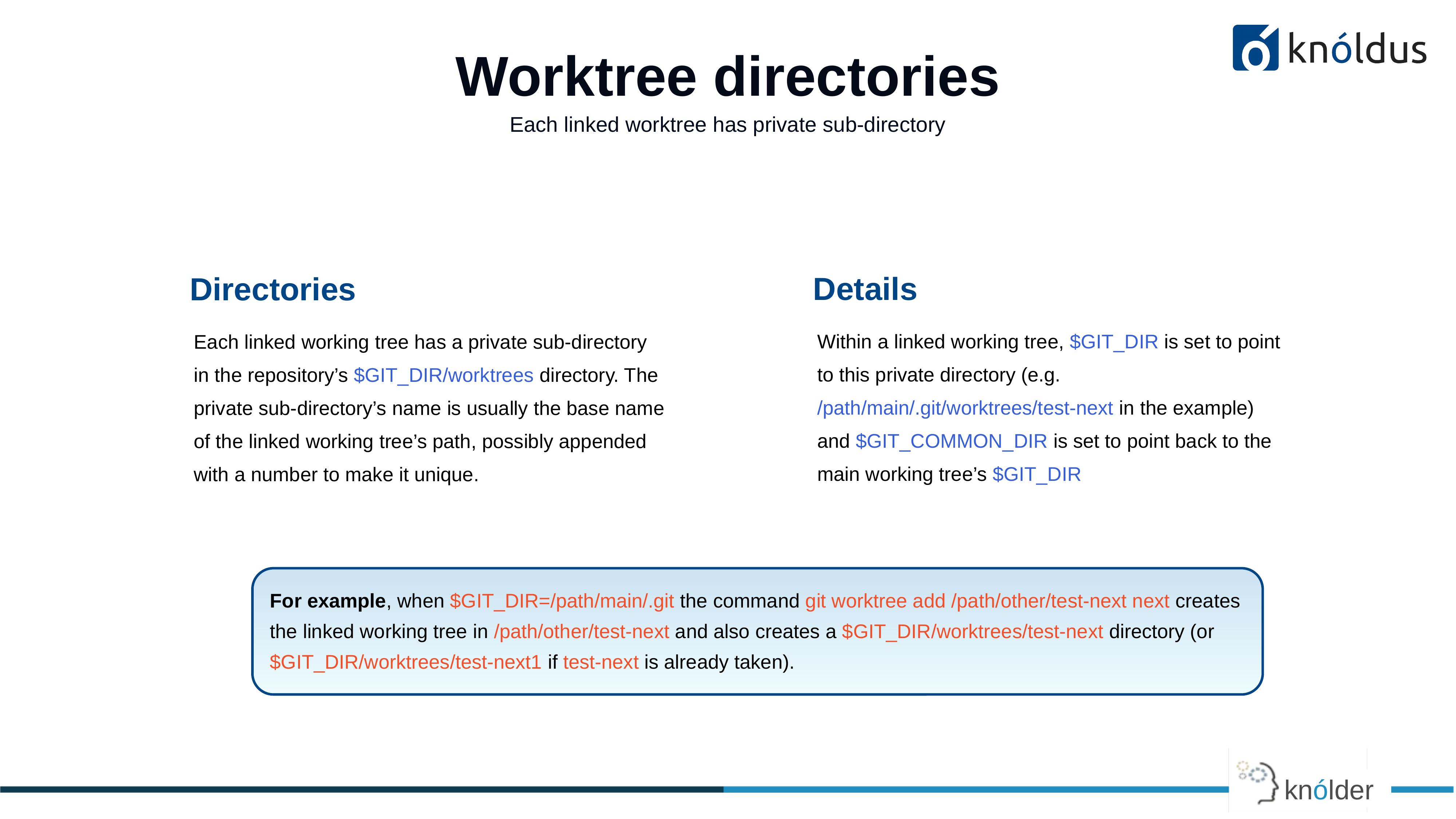

# Worktree directories
Each linked worktree has private sub-directory
Details
Directories
Within a linked working tree, $GIT_DIR is set to point to this private directory (e.g. /path/main/.git/worktrees/test-next in the example) and $GIT_COMMON_DIR is set to point back to the main working tree’s $GIT_DIR
Each linked working tree has a private sub-directory in the repository’s $GIT_DIR/worktrees directory. The private sub-directory’s name is usually the base name of the linked working tree’s path, possibly appended with a number to make it unique.

For example, when $GIT_DIR=/path/main/.git the command git worktree add /path/other/test-next next creates the linked working tree in /path/other/test-next and also creates a $GIT_DIR/worktrees/test-next directory (or $GIT_DIR/worktrees/test-next1 if test-next is already taken).
knólder